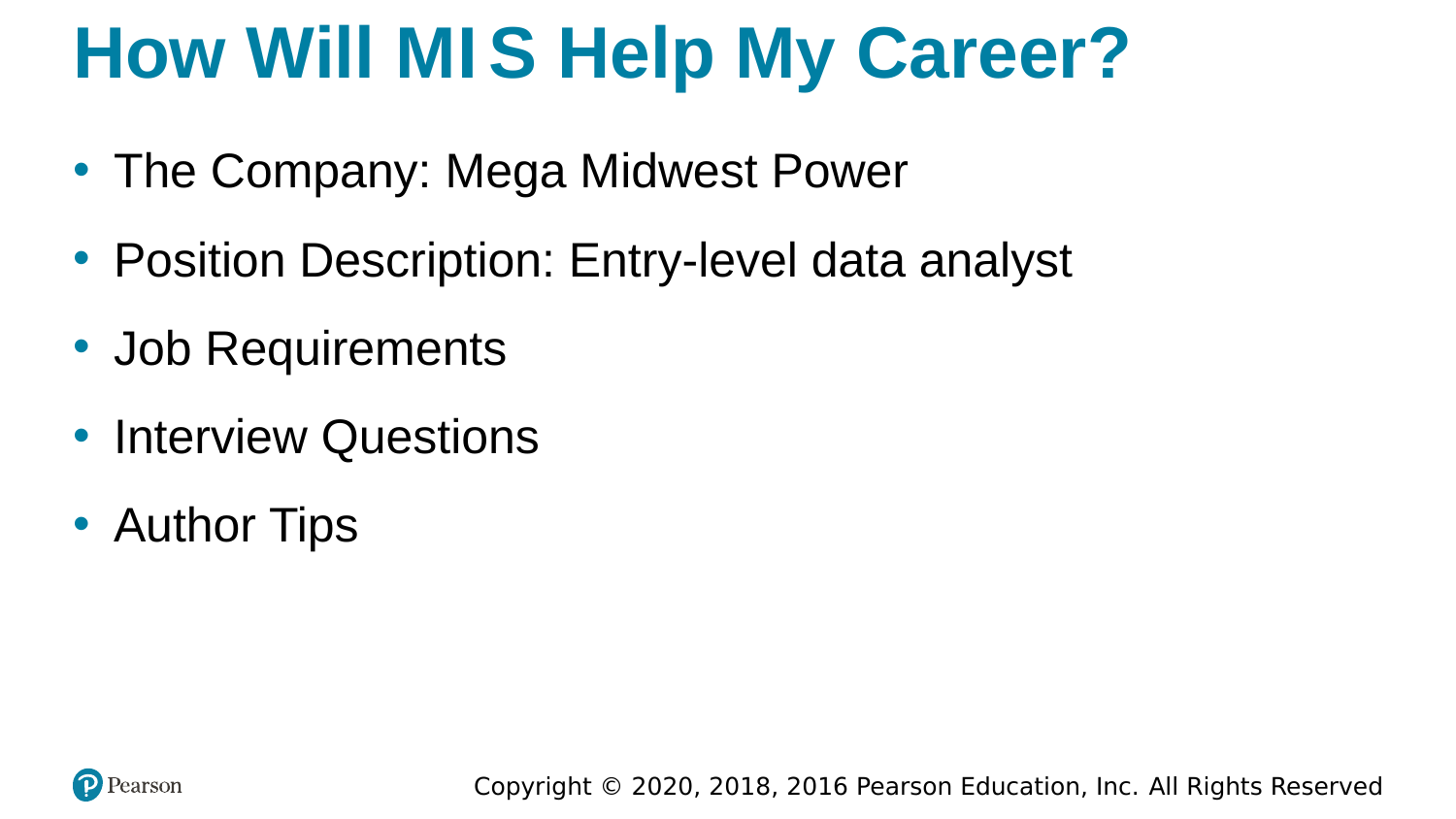

# How Will M I S Help My Career?
The Company: Mega Midwest Power
Position Description: Entry-level data analyst
Job Requirements
Interview Questions
Author Tips